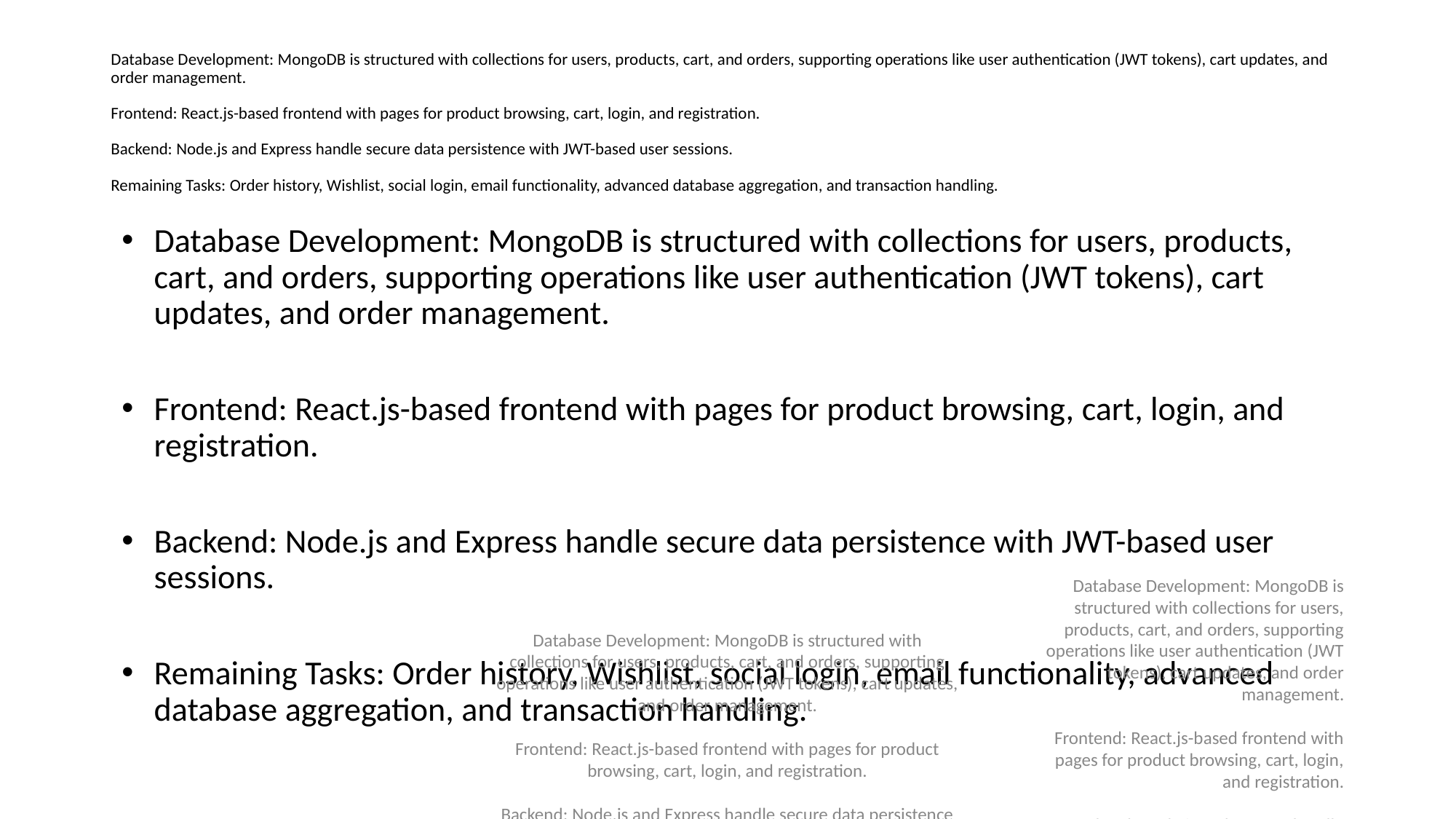

# Database Development: MongoDB is structured with collections for users, products, cart, and orders, supporting operations like user authentication (JWT tokens), cart updates, and order management.

Frontend: React.js-based frontend with pages for product browsing, cart, login, and registration.

Backend: Node.js and Express handle secure data persistence with JWT-based user sessions.

Remaining Tasks: Order history, Wishlist, social login, email functionality, advanced database aggregation, and transaction handling.
Database Development: MongoDB is structured with collections for users, products, cart, and orders, supporting operations like user authentication (JWT tokens), cart updates, and order management.

Frontend: React.js-based frontend with pages for product browsing, cart, login, and registration.

Backend: Node.js and Express handle secure data persistence with JWT-based user sessions.

Remaining Tasks: Order history, Wishlist, social login, email functionality, advanced database aggregation, and transaction handling.
Database Development: MongoDB is structured with collections for users, products, cart, and orders, supporting operations like user authentication (JWT tokens), cart updates, and order management.

Frontend: React.js-based frontend with pages for product browsing, cart, login, and registration.

Backend: Node.js and Express handle secure data persistence with JWT-based user sessions.

Remaining Tasks: Order history, Wishlist, social login, email functionality, advanced database aggregation, and transaction handling.
Database Development: MongoDB is structured with collections for users, products, cart, and orders, supporting operations like user authentication (JWT tokens), cart updates, and order management.

Frontend: React.js-based frontend with pages for product browsing, cart, login, and registration.

Backend: Node.js and Express handle secure data persistence with JWT-based user sessions.

Remaining Tasks: Order history, Wishlist, social login, email functionality, advanced database aggregation, and transaction handling.